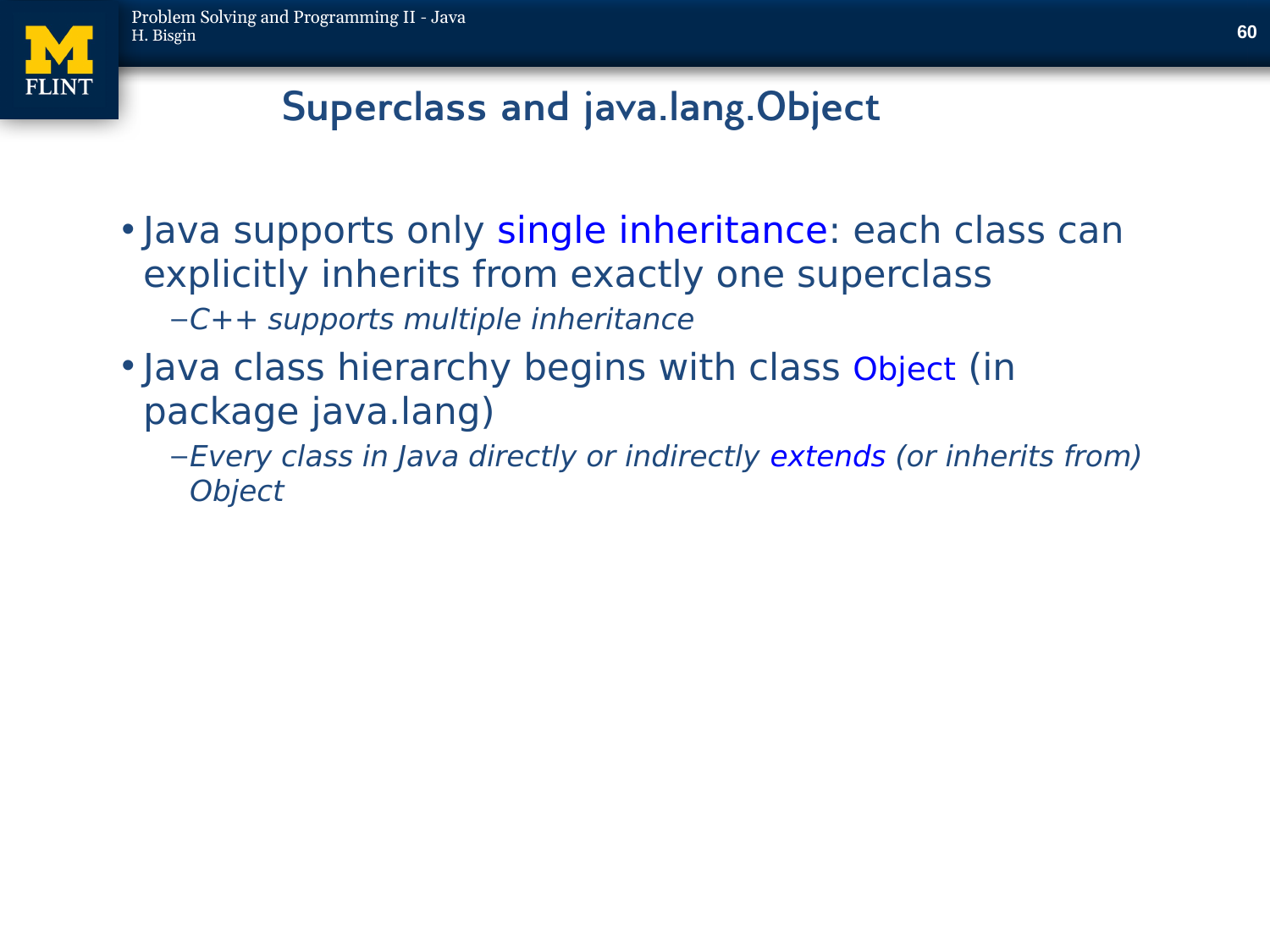

60
# Superclass and java.lang.Object
Java supports only single inheritance: each class can explicitly inherits from exactly one superclass
C++ supports multiple inheritance
Java class hierarchy begins with class Object (in package java.lang)
Every class in Java directly or indirectly extends (or inherits from) Object